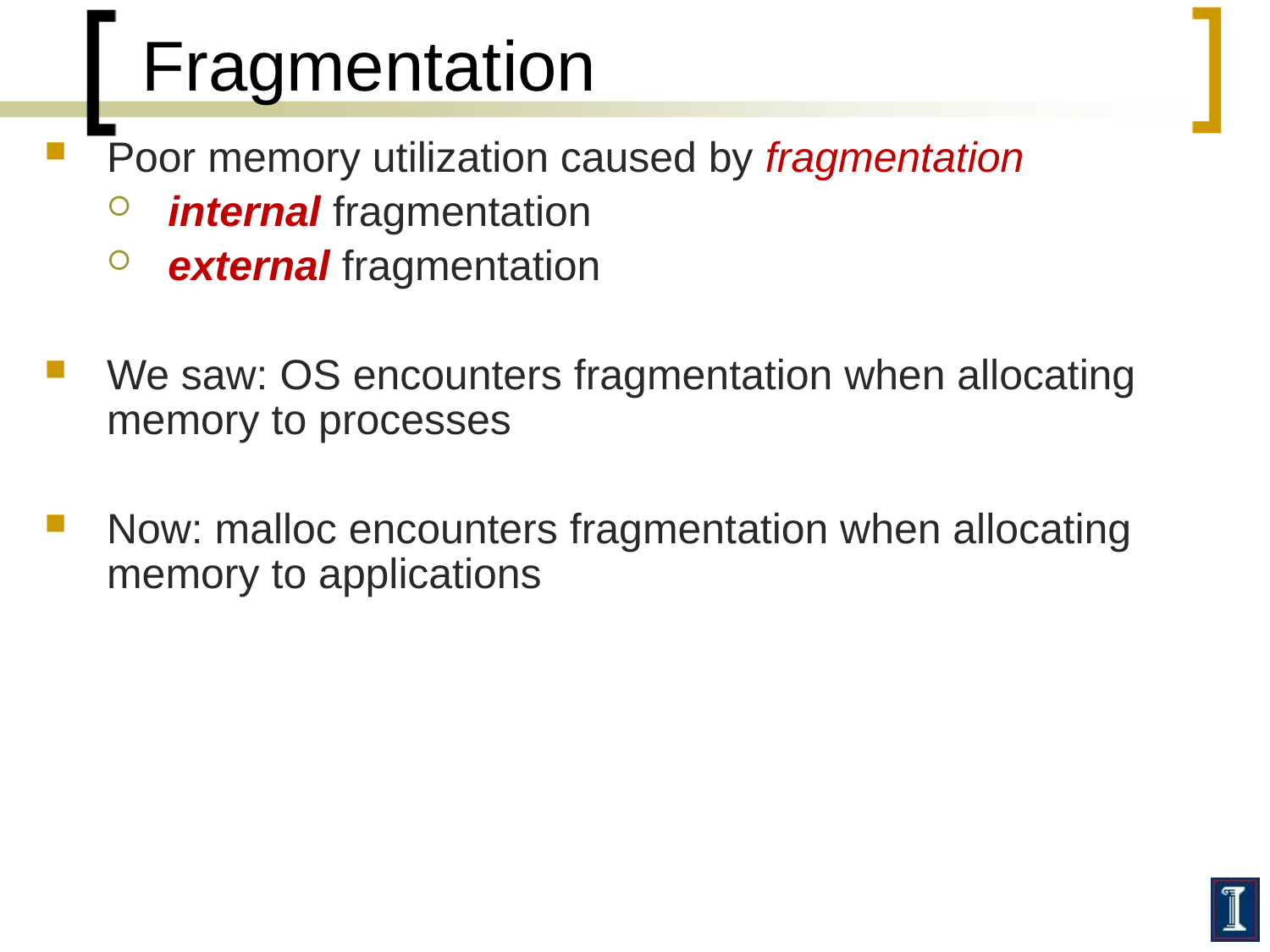

# Fragmentation
Poor memory utilization caused by fragmentation
internal fragmentation
external fragmentation

We saw: OS encounters fragmentation when allocating memory to processes

Now: malloc encounters fragmentation when allocating memory to applications